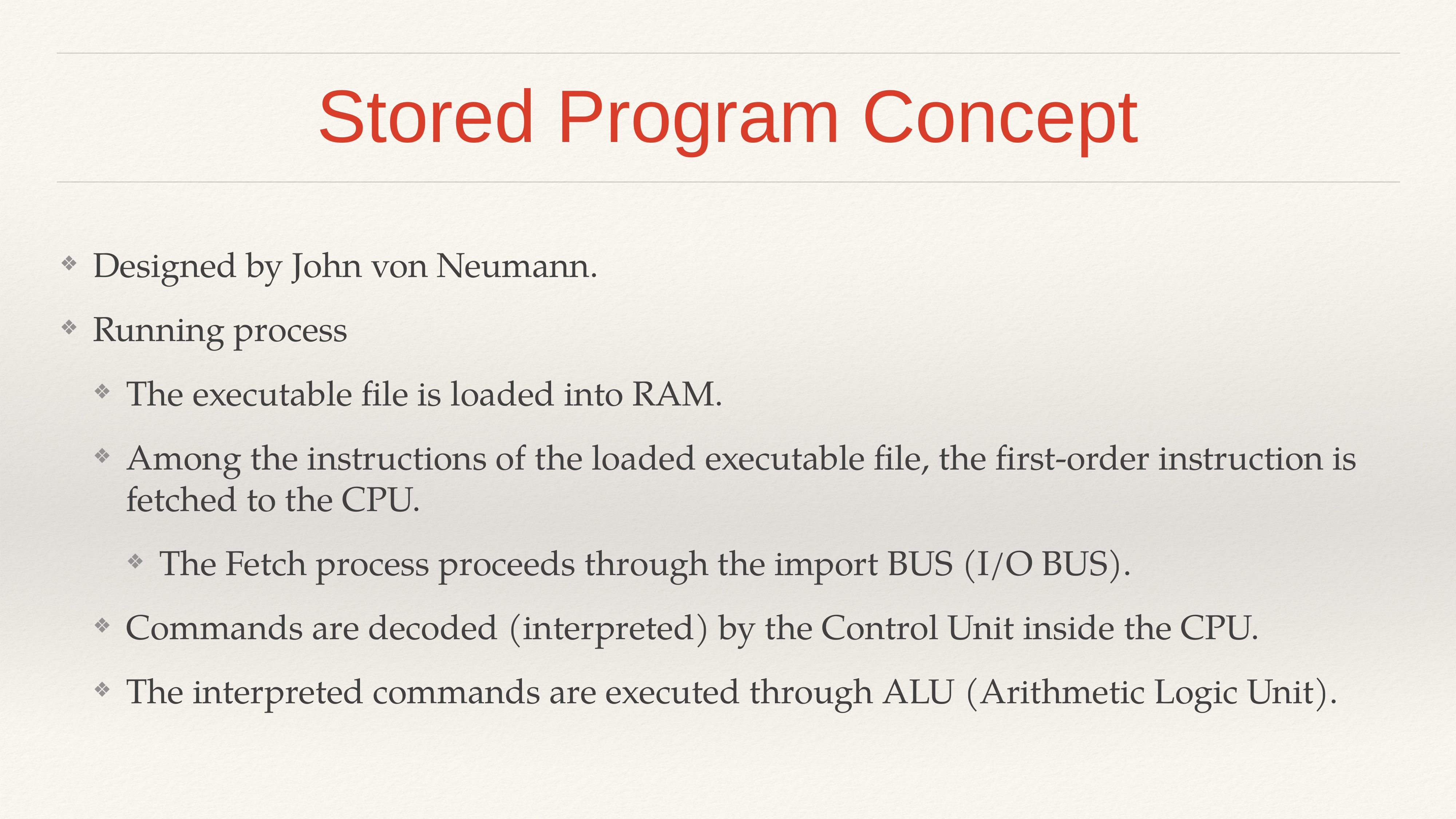

# Stored Program Concept
Designed by John von Neumann.
Running process
The executable file is loaded into RAM.
Among the instructions of the loaded executable file, the first-order instruction is fetched to the CPU.
The Fetch process proceeds through the import BUS (I/O BUS).
Commands are decoded (interpreted) by the Control Unit inside the CPU.
The interpreted commands are executed through ALU (Arithmetic Logic Unit).